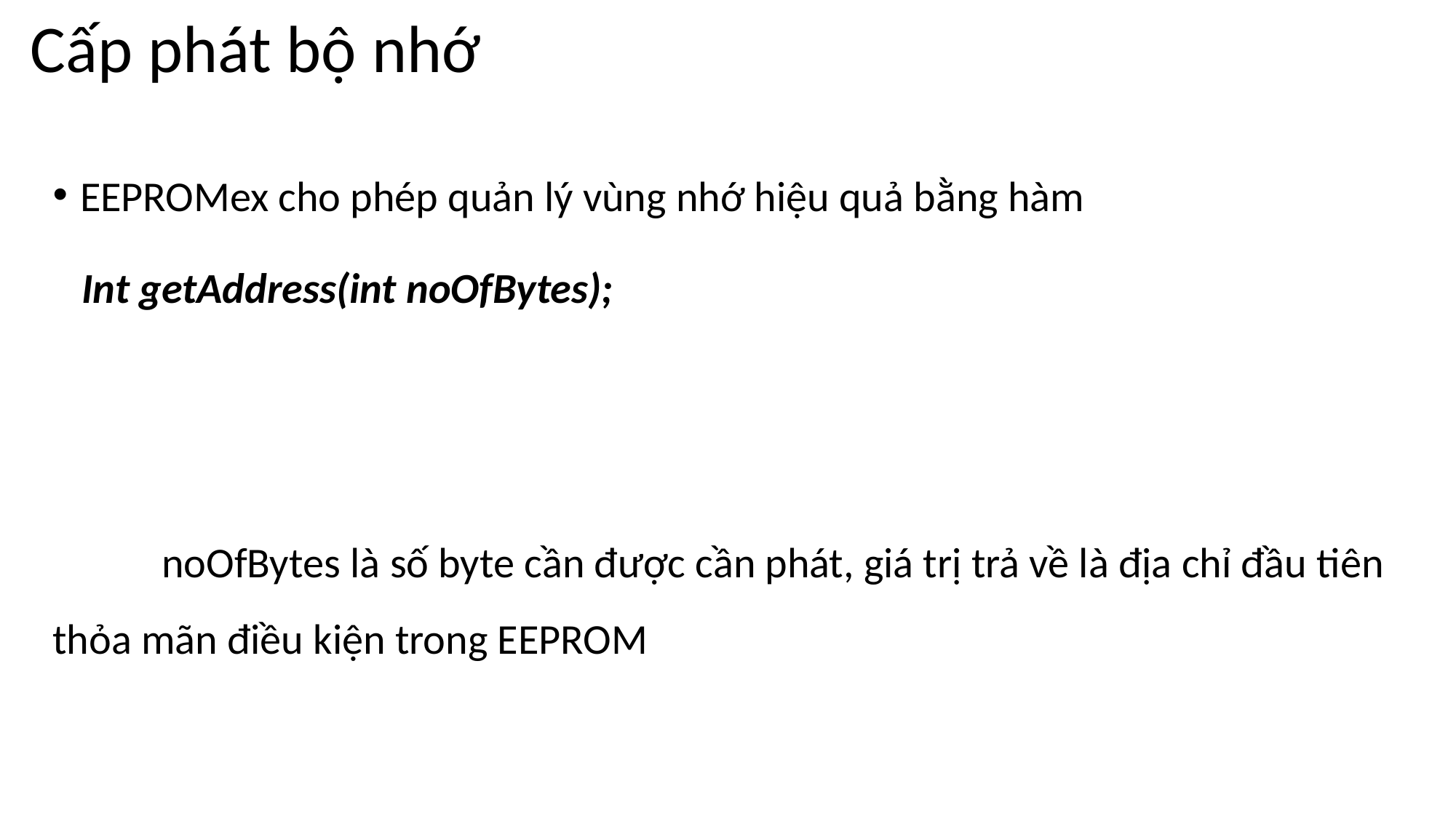

Cấp phát bộ nhớ
EEPROMex cho phép quản lý vùng nhớ hiệu quả bằng hàm
   Int getAddress(int noOfBytes);

	noOfBytes là số byte cần được cần phát, giá trị trả về là địa chỉ đầu tiên thỏa mãn điều kiện trong EEPROM